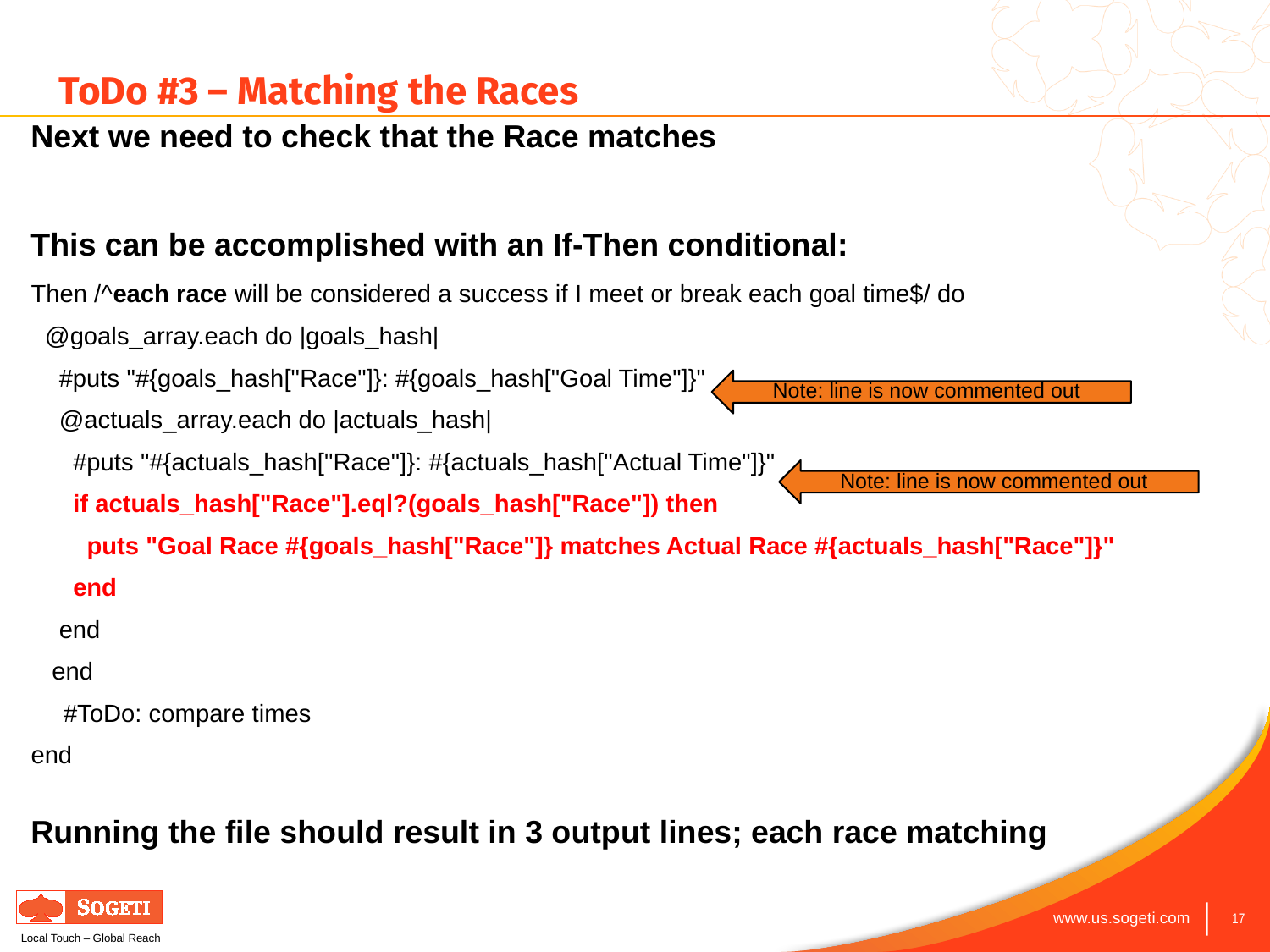

ToDo #3 – Matching the Races
Next we need to check that the Race matches

This can be accomplished with an If-Then conditional:
Then /^each race will be considered a success if I meet or break each goal time$/ do
  @goals_array.each do |goals_hash|
    #puts "#{goals_hash["Race"]}: #{goals_hash["Goal Time"]}"
    @actuals_array.each do |actuals_hash|
      #puts "#{actuals_hash["Race"]}: #{actuals_hash["Actual Time"]}"
      if actuals_hash["Race"].eql?(goals_hash["Race"]) then
        puts "Goal Race #{goals_hash["Race"]} matches Actual Race #{actuals_hash["Race"]}"
      end
    end
   end
	#ToDo: compare times
end

Running the file should result in 3 output lines; each race matching
Note: line is now commented out
Note: line is now commented out